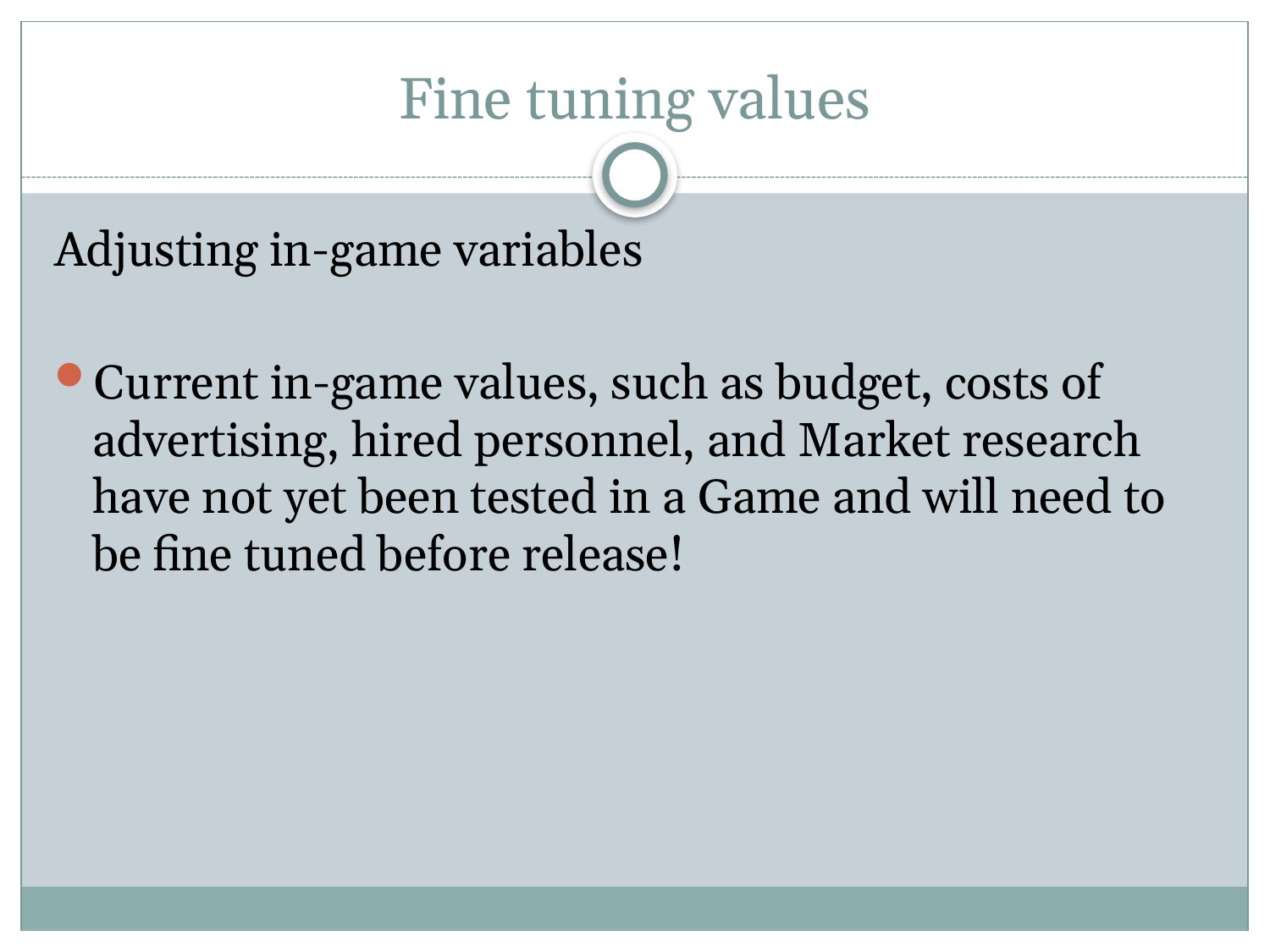

# Fine tuning values
Adjusting in-game variables

Current in-game values, such as budget, costs of advertising, hired personnel, and Market research have not yet been tested in a Game and will need to be fine tuned before release!